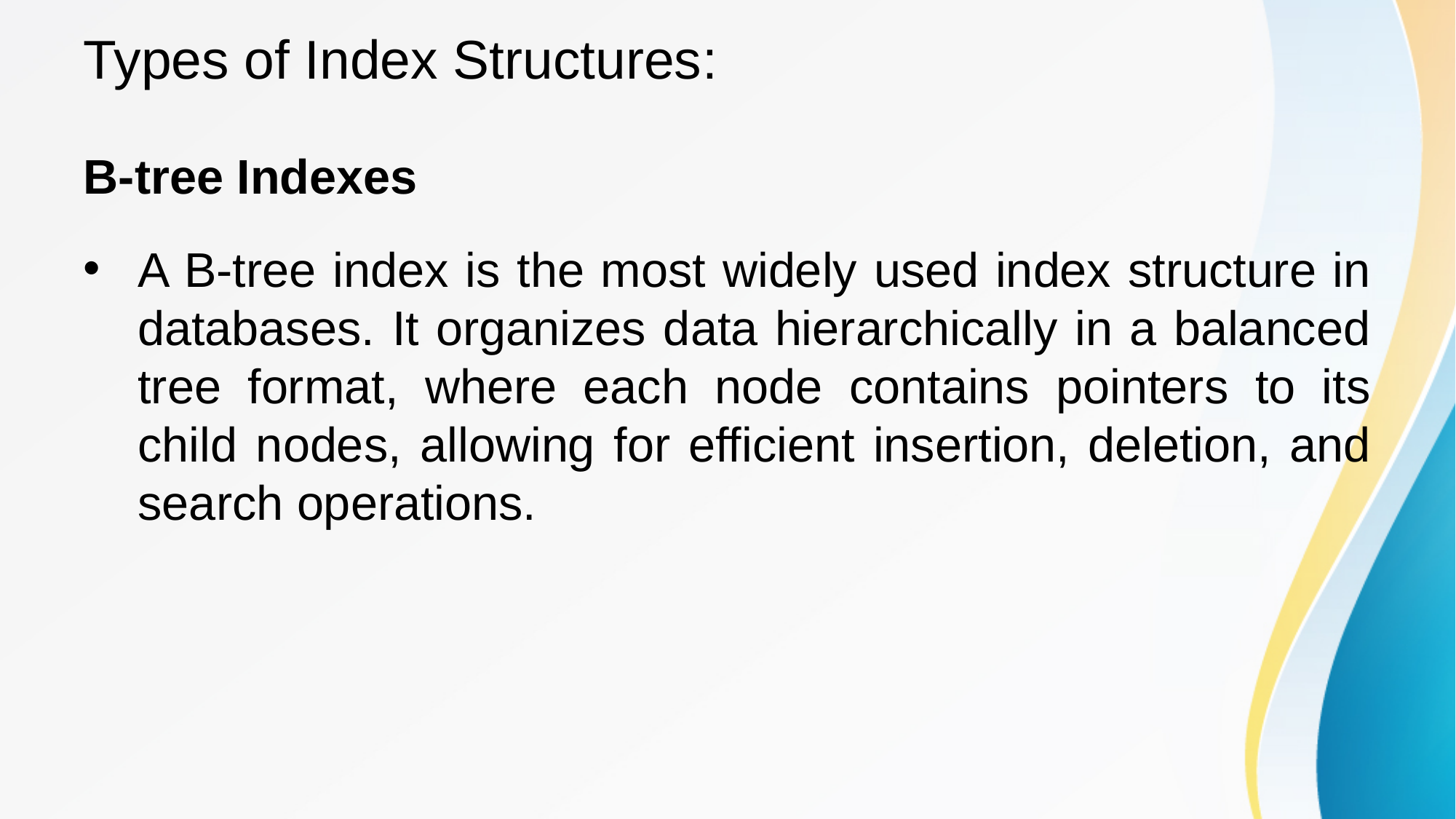

# Types of Index Structures:
B-tree Indexes
A B-tree index is the most widely used index structure in databases. It organizes data hierarchically in a balanced tree format, where each node contains pointers to its child nodes, allowing for efficient insertion, deletion, and search operations.